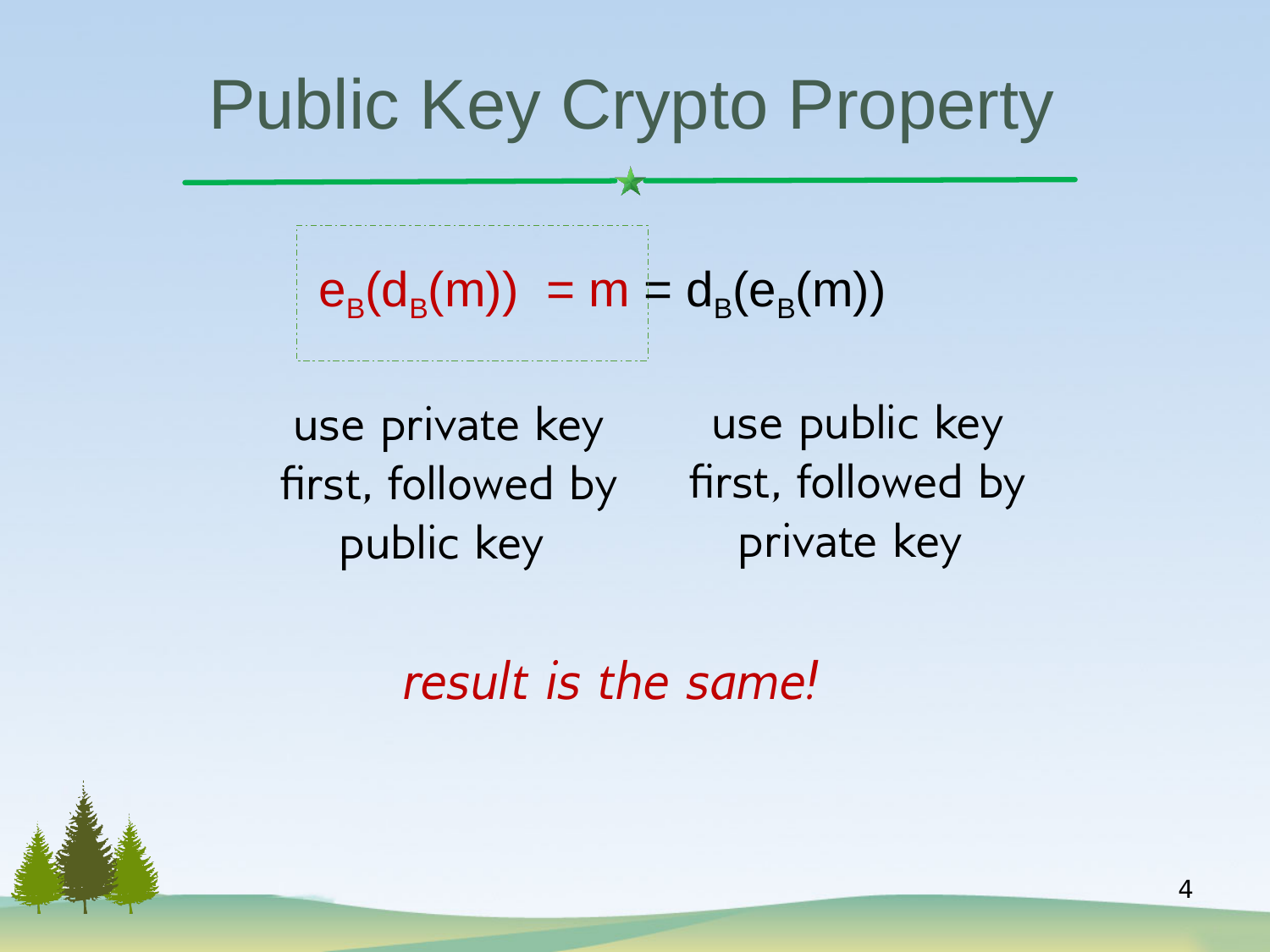

# Public Key Crypto Property

eB(dB(m))  = m = dB(eB(m))
use public key first, followed by private key
use private key first, followed by public key
result is the same!
4